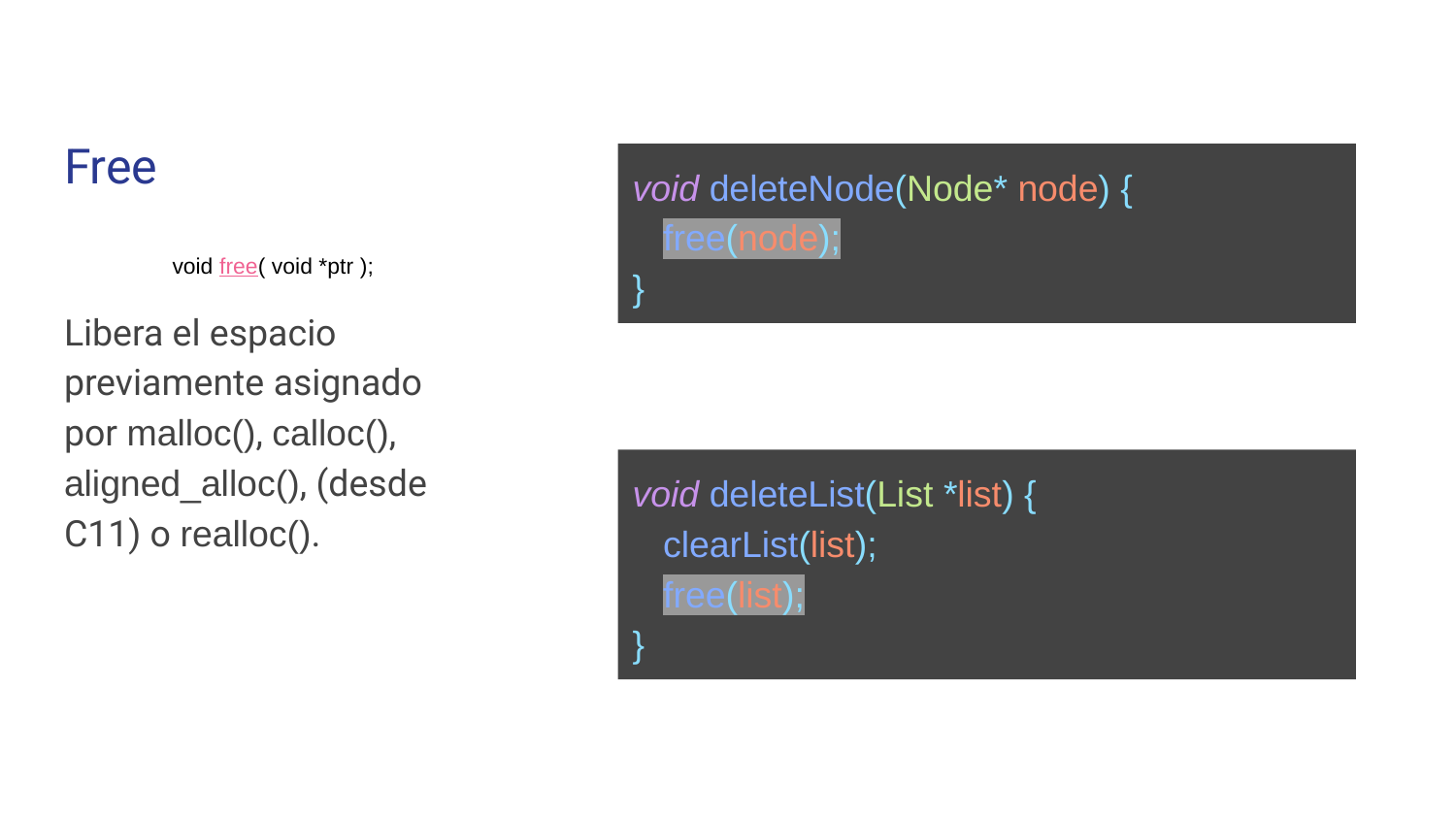

# Free
void deleteNode(Node* node) {
   free(node);
}
void free( void *ptr );
Libera el espacio previamente asignado por malloc(), calloc(), aligned_alloc(), (desde C11) o realloc().
void deleteList(List *list) {
   clearList(list);
   free(list);
}